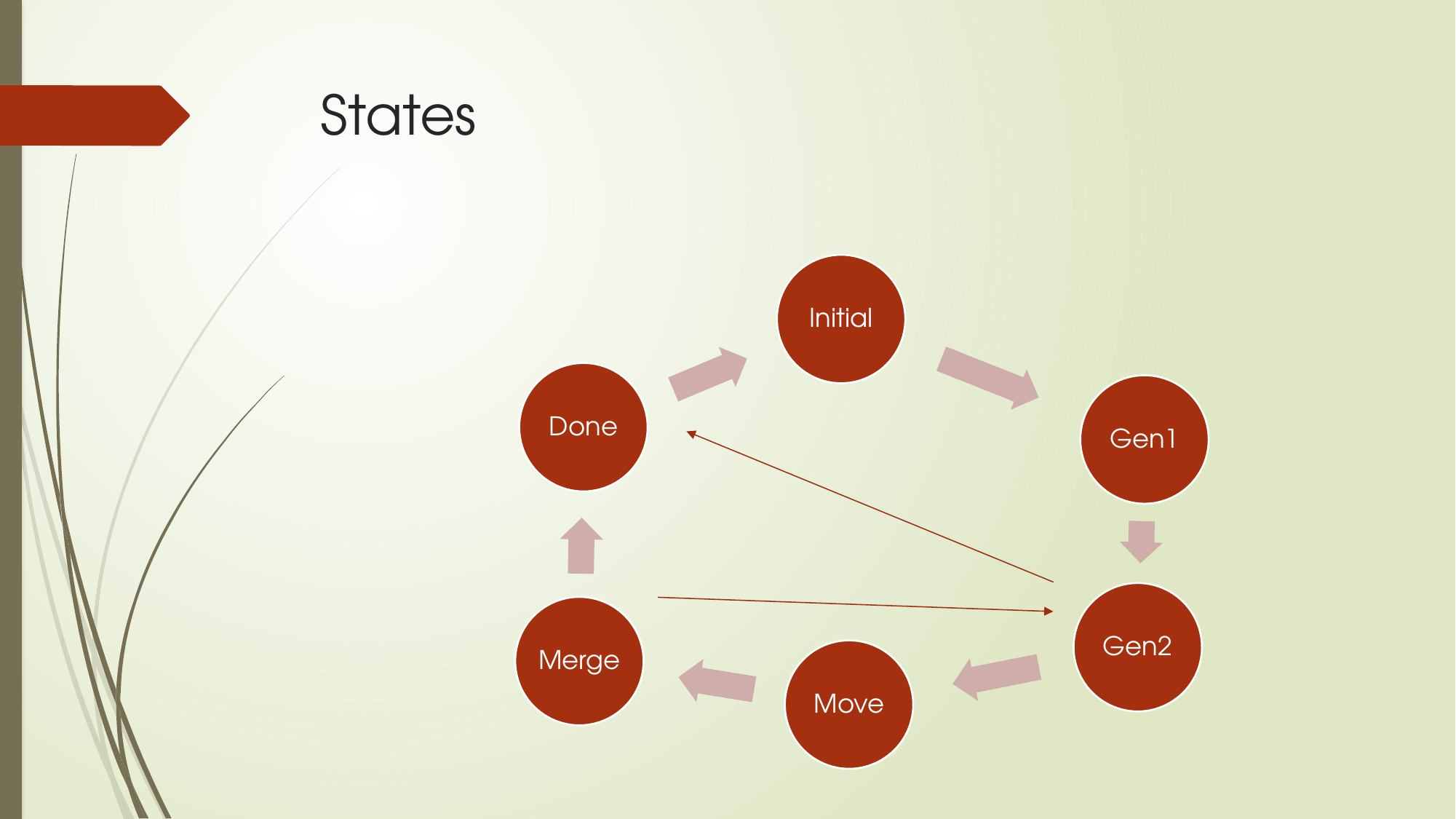

# States
Initial

Gen1

Gen2

Move

Merge

Done